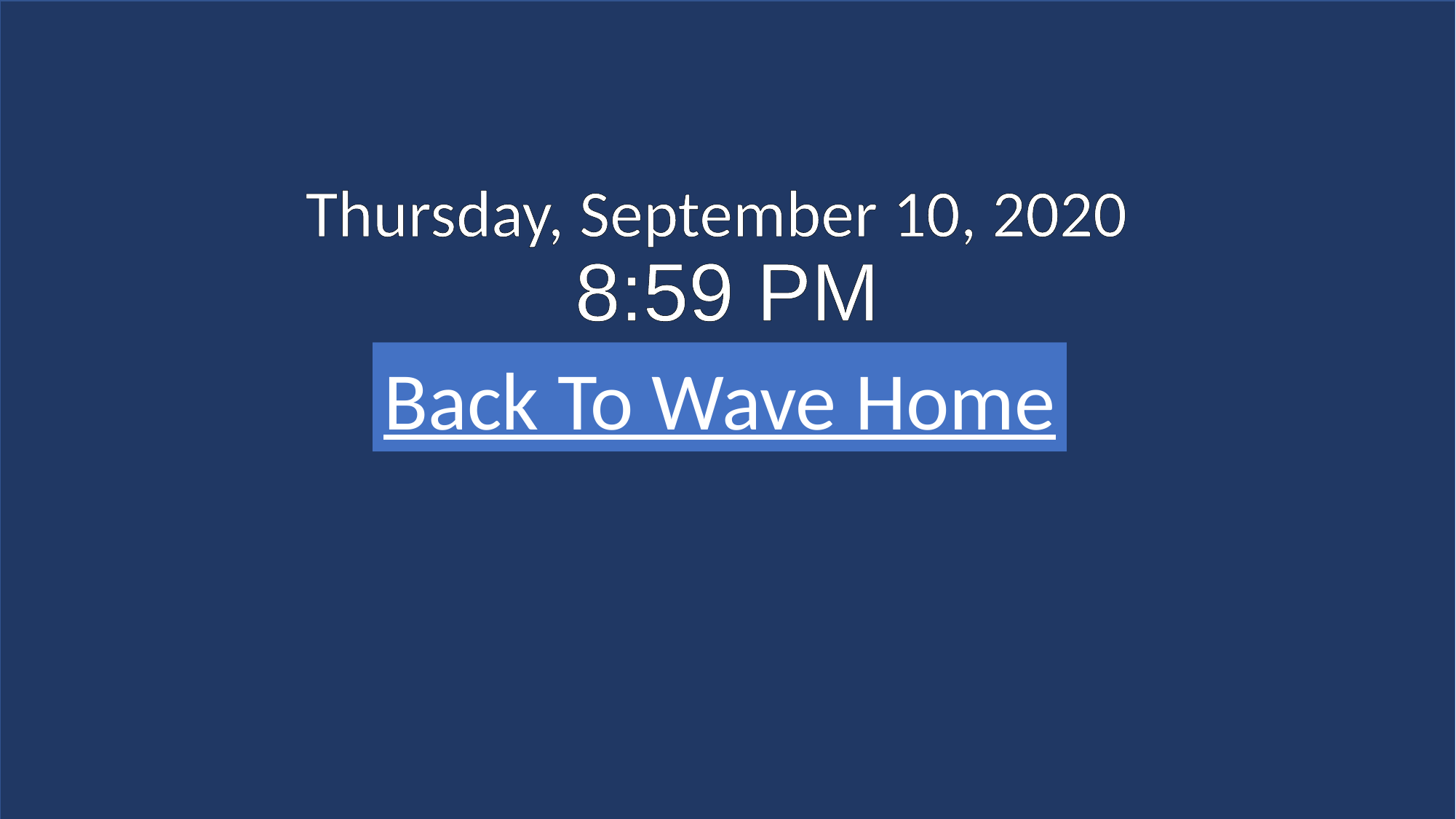

Thursday, September 10, 2020

8:59 PM
Back To Wave Home